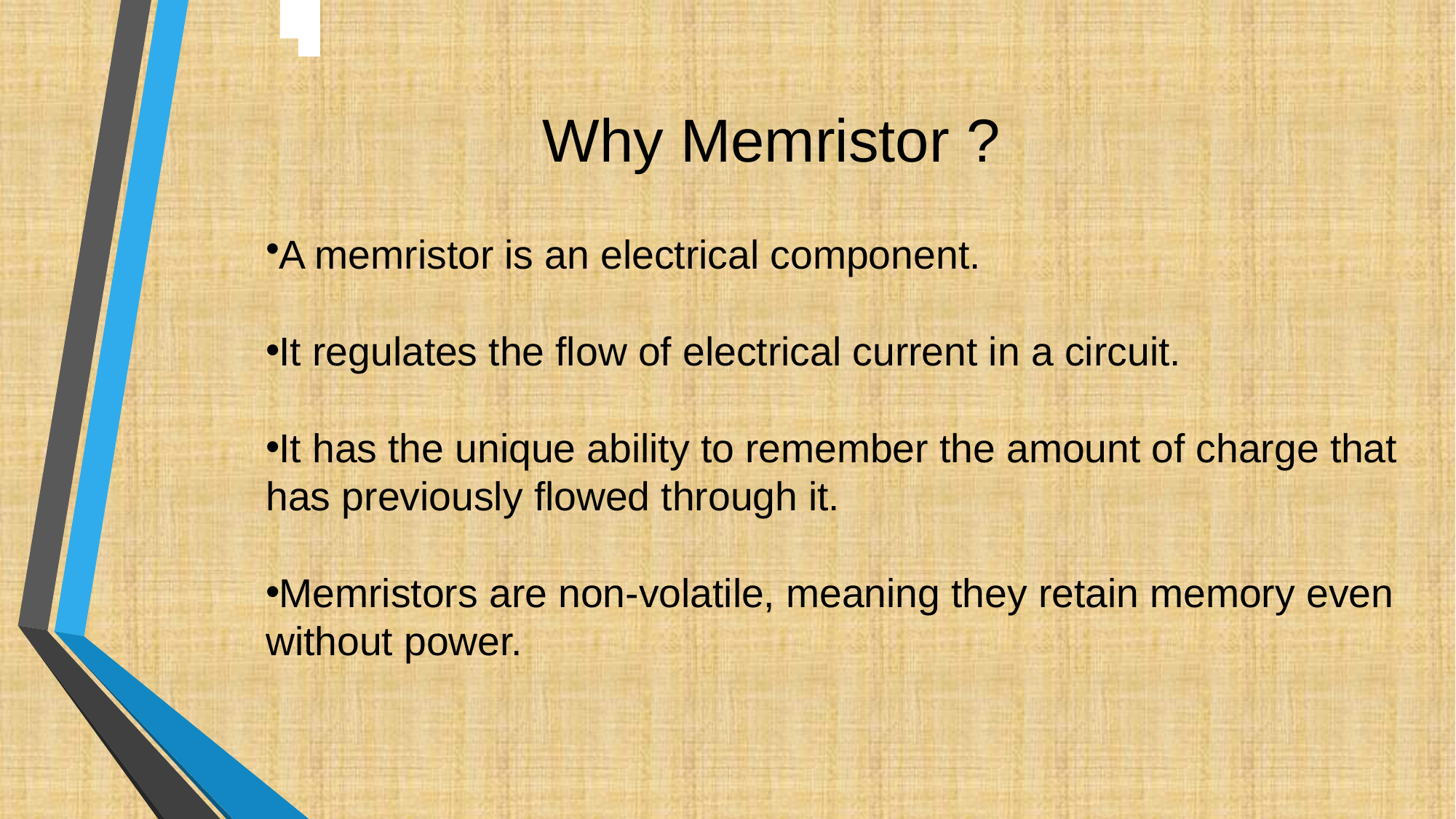

# Why Memristor ?
A memristor is an electrical component.

It regulates the flow of electrical current in a circuit.

It has the unique ability to remember the amount of charge that has previously flowed through it.

Memristors are non-volatile, meaning they retain memory even without power.